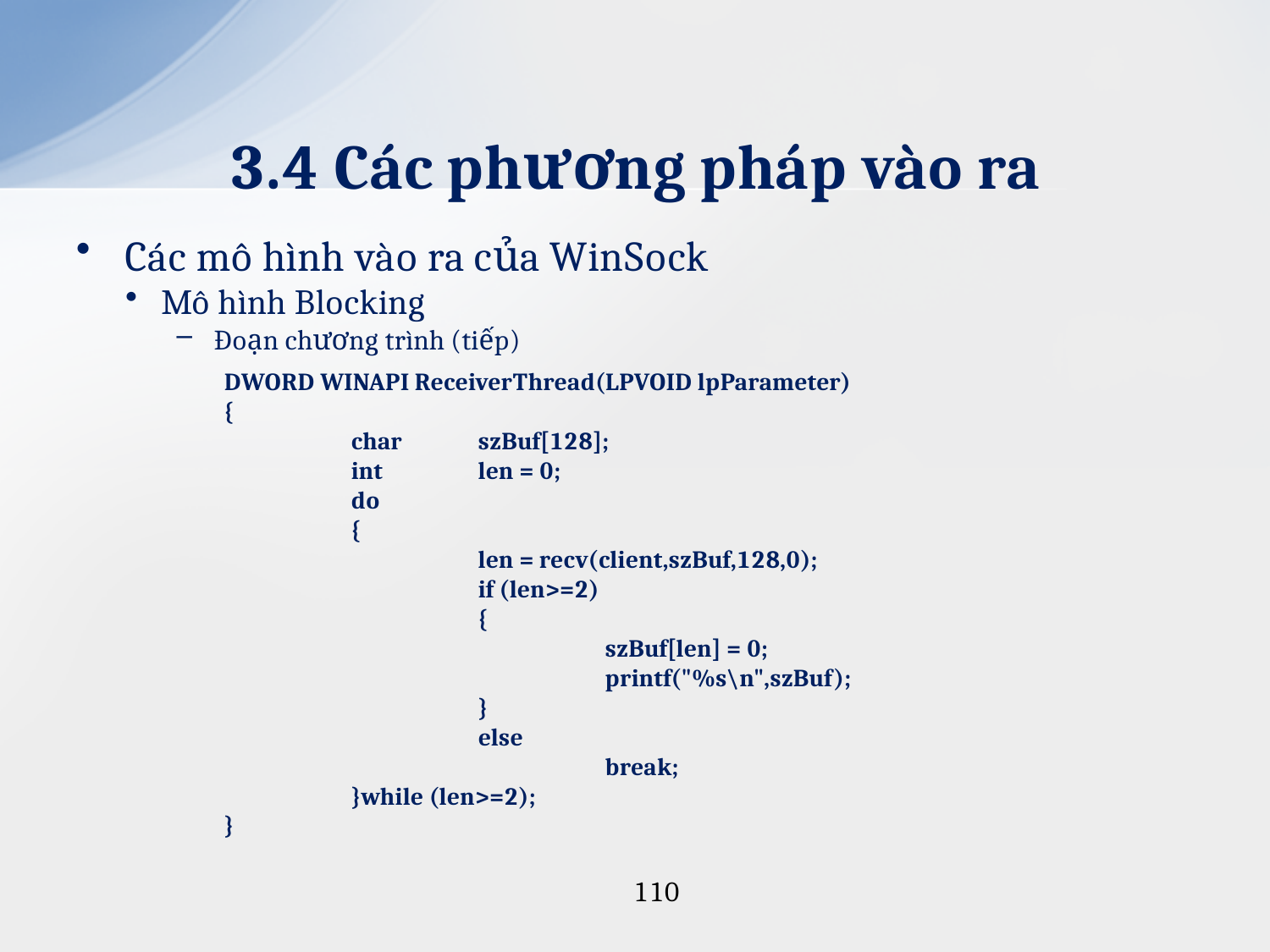

# 3.4 Các phương pháp vào ra
Các mô hình vào ra của WinSock
Mô hình Blocking
Đoạn chương trình (tiếp)

DWORD WINAPI ReceiverThread(LPVOID lpParameter)
{
	char	szBuf[128];
	int	len = 0;
	do
	{
		len = recv(client,szBuf,128,0);
		if (len>=2)
		{
			szBuf[len] = 0;
			printf("%s\n",szBuf);
		}
		else
			break;
	}while (len>=2);
}
110